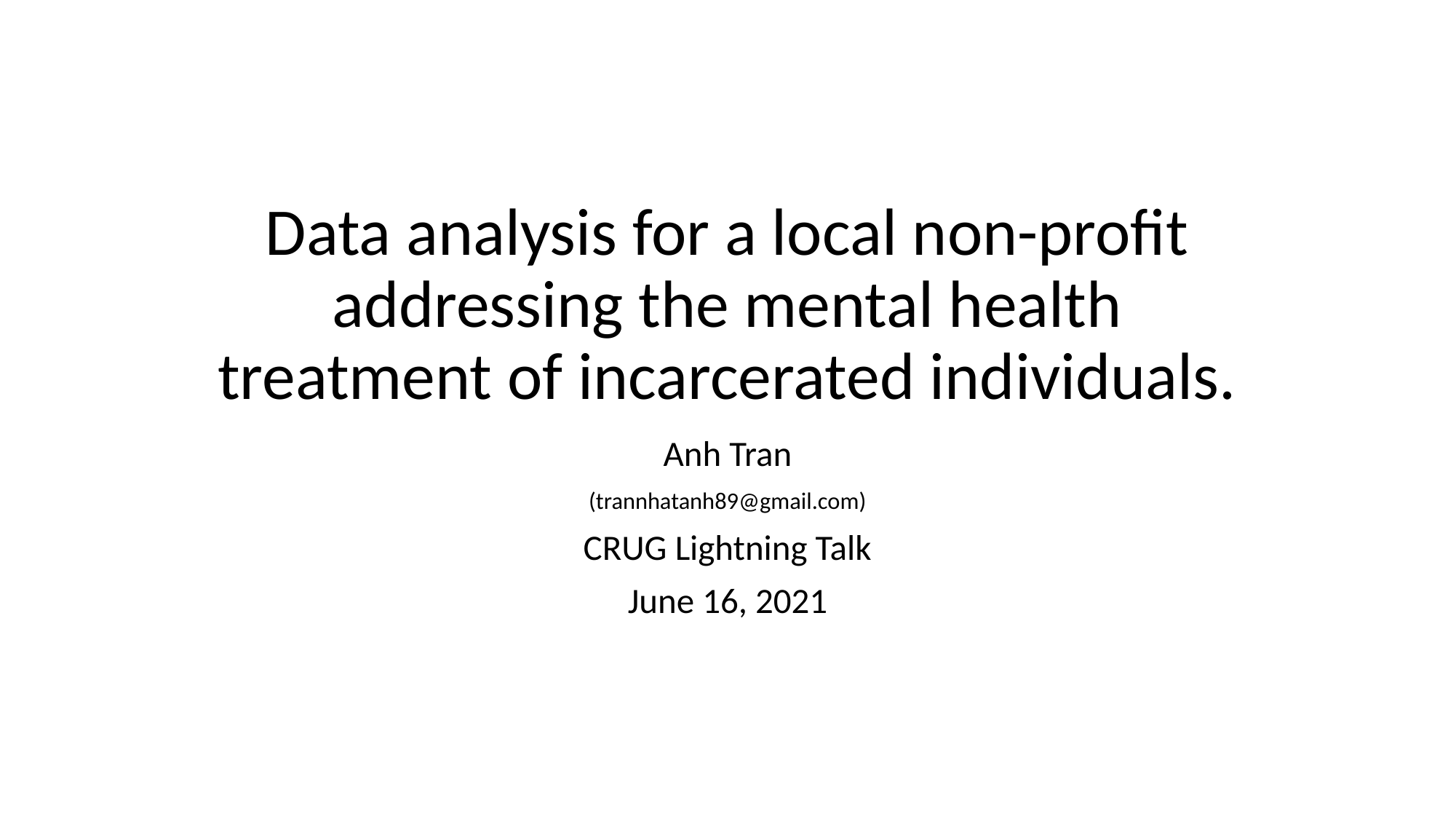

# Data analysis for a local non-profit addressing the mental health treatment of incarcerated individuals.
Anh Tran
(trannhatanh89@gmail.com)
CRUG Lightning Talk
June 16, 2021